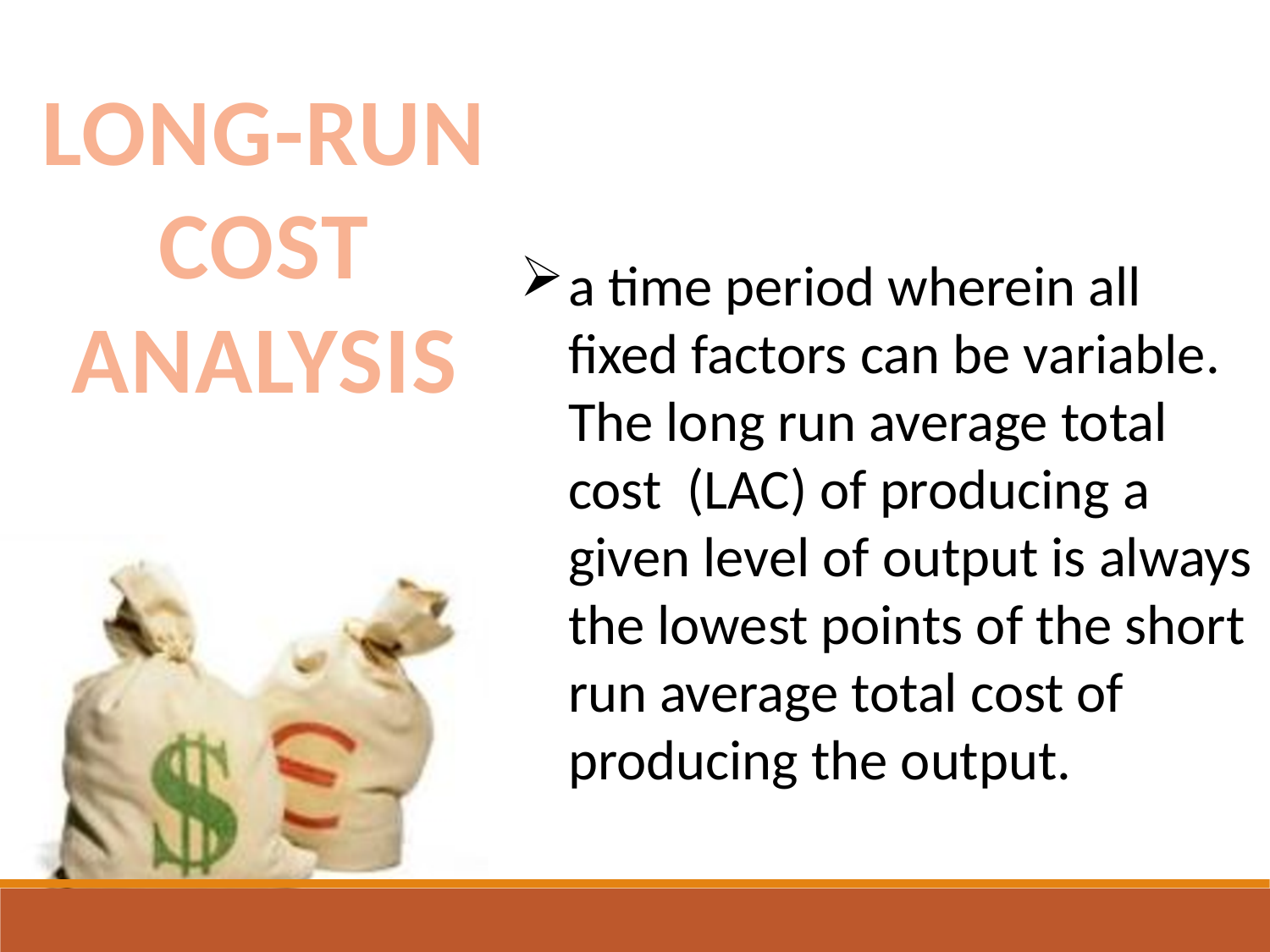

LONG-RUN COST ANALYSIS
a time period wherein all fixed factors can be variable. The long run average total cost  (LAC) of producing a given level of output is always the lowest points of the short run average total cost of producing the output.